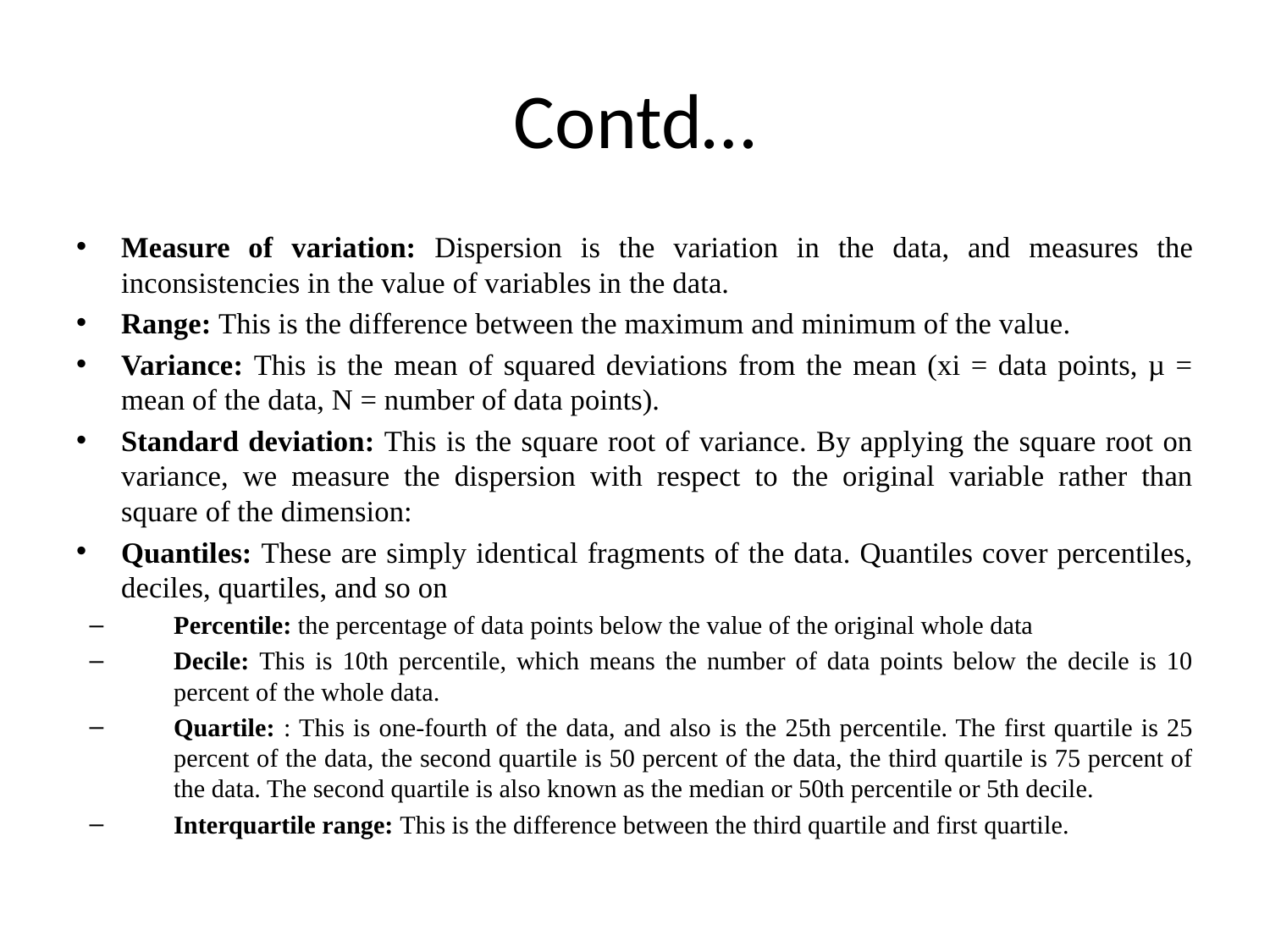

# Contd…
Measure of variation: Dispersion is the variation in the data, and measures the inconsistencies in the value of variables in the data.
Range: This is the difference between the maximum and minimum of the value.
Variance: This is the mean of squared deviations from the mean (xi = data points, µ = mean of the data, N = number of data points).
Standard deviation: This is the square root of variance. By applying the square root on variance, we measure the dispersion with respect to the original variable rather than square of the dimension:
Quantiles: These are simply identical fragments of the data. Quantiles cover percentiles, deciles, quartiles, and so on
Percentile: the percentage of data points below the value of the original whole data
Decile: This is 10th percentile, which means the number of data points below the decile is 10 percent of the whole data.
Quartile: : This is one-fourth of the data, and also is the 25th percentile. The first quartile is 25 percent of the data, the second quartile is 50 percent of the data, the third quartile is 75 percent of the data. The second quartile is also known as the median or 50th percentile or 5th decile.
Interquartile range: This is the difference between the third quartile and first quartile.